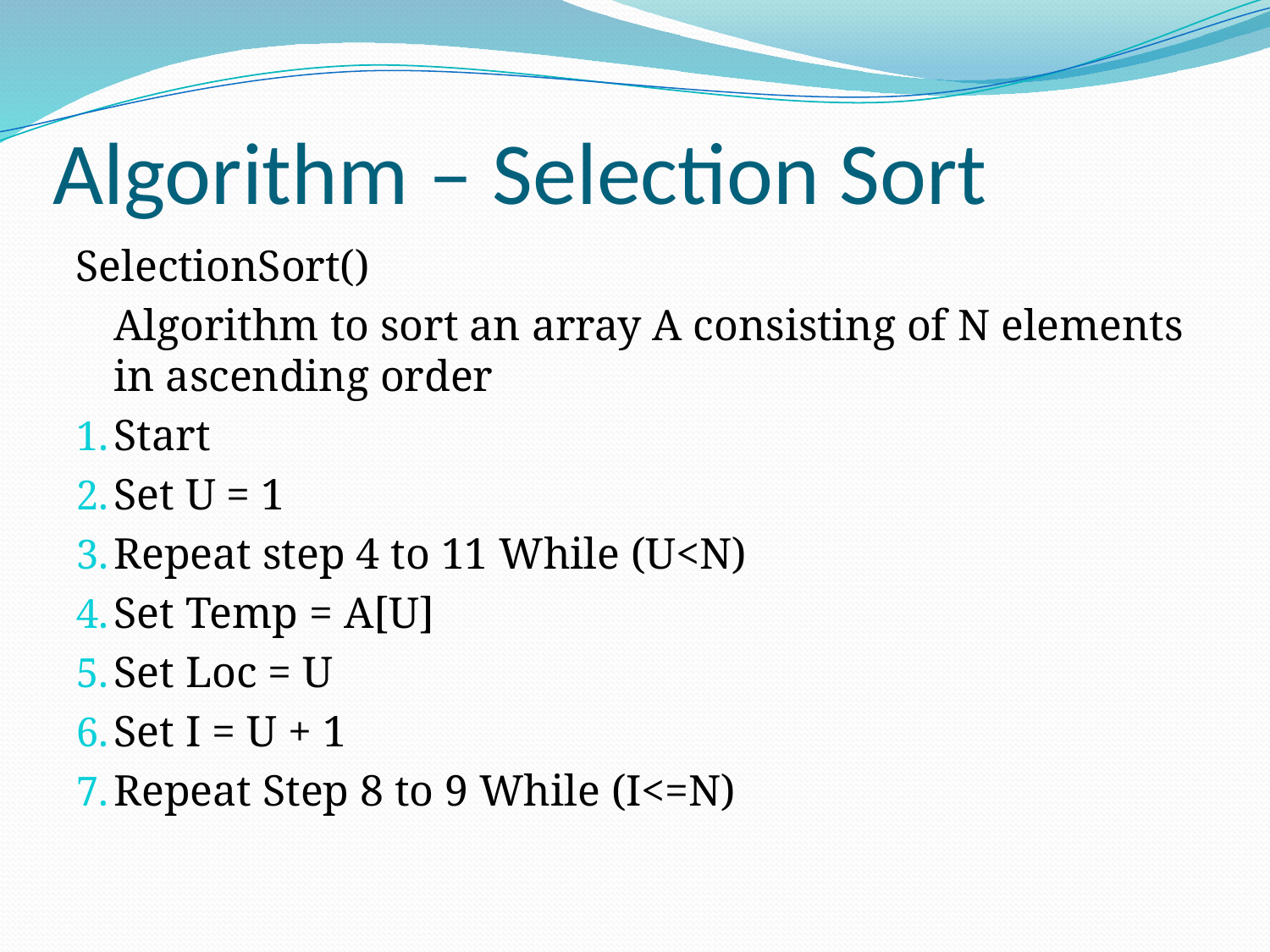

# Algorithm – Selection Sort
SelectionSort()
	Algorithm to sort an array A consisting of N elements in ascending order
Start
Set U = 1
Repeat step 4 to 11 While (U<N)
Set Temp = A[U]
Set Loc = U
Set I = U + 1
Repeat Step 8 to 9 While (I<=N)